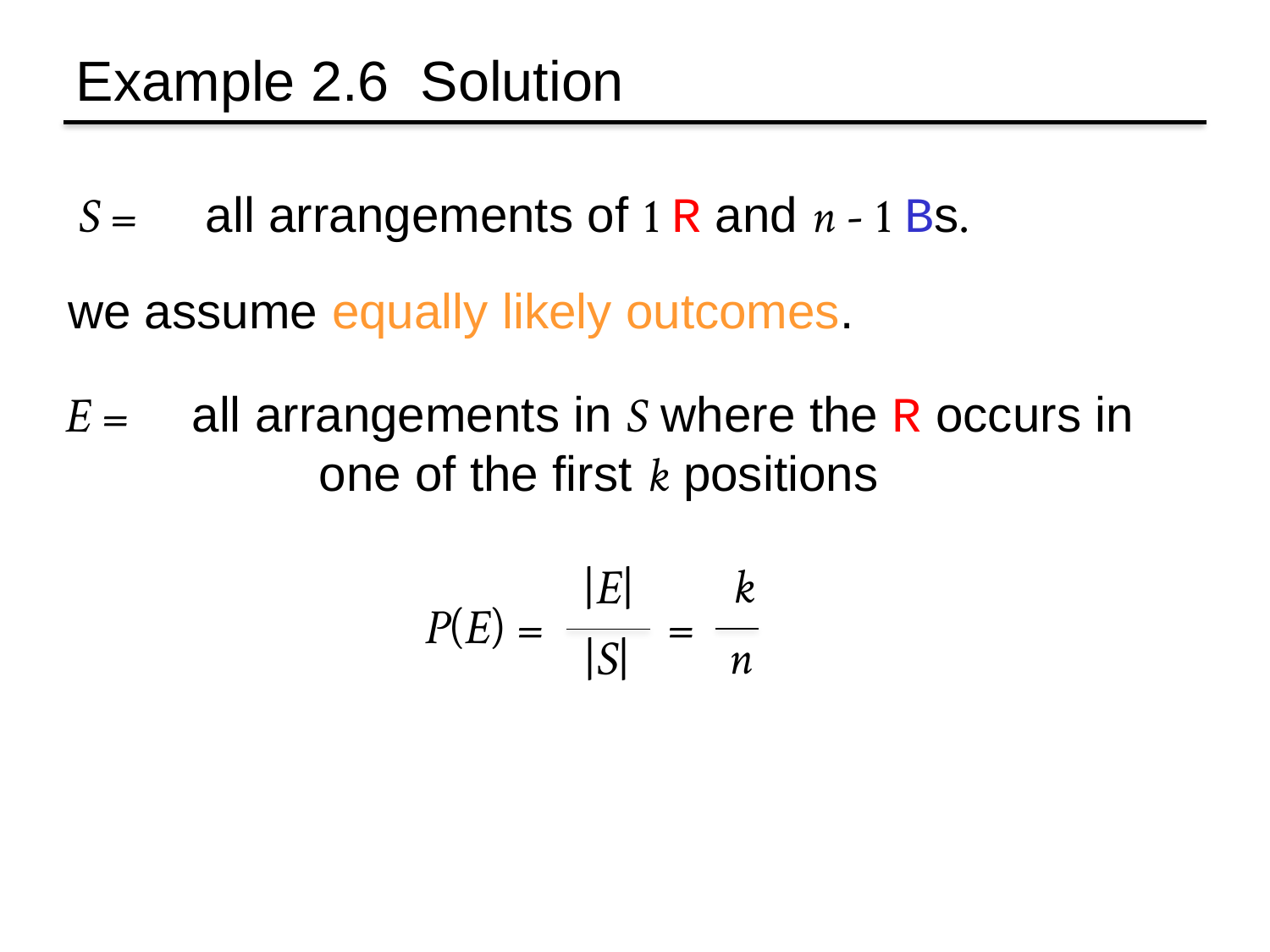

# Example 2.6  Solution
S = 	all arrangements of 1 R and n - 1 Bs.
we assume equally likely outcomes.
E = 	all arrangements in S where the R occurs in
		one of the first k positions
k
|E|
=
P(E) =
n
|S|